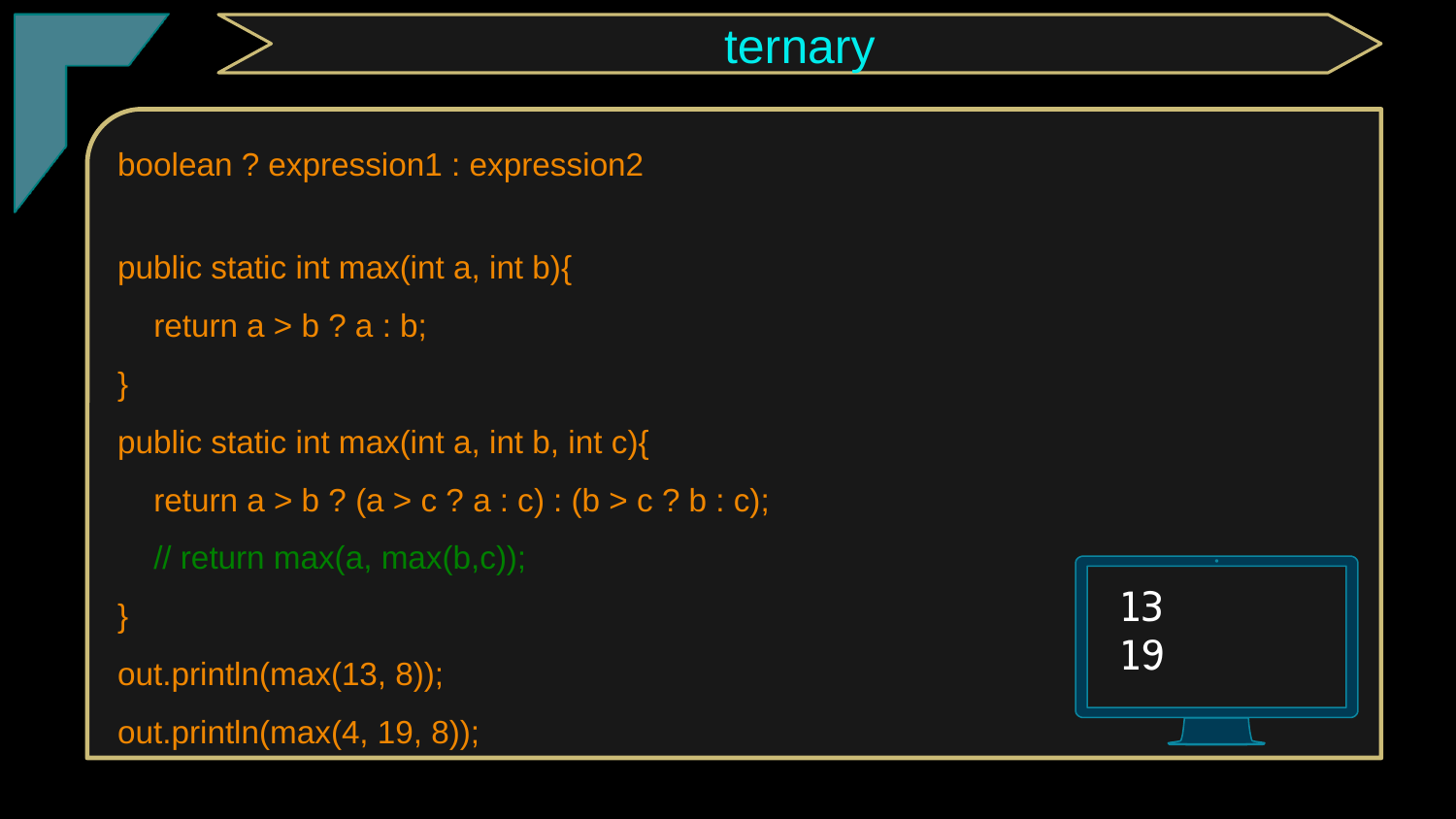

ternary
boolean ? expression1 : expression2

public static int max(int a, int b){
    return a > b ? a : b;
}
public static int max(int a, int b, int c){
    return a > b ? (a > c ? a : c) : (b > c ? b : c);
    // return max(a, max(b,c));
}
out.println(max(13, 8));
out.println(max(4, 19, 8));

13
19